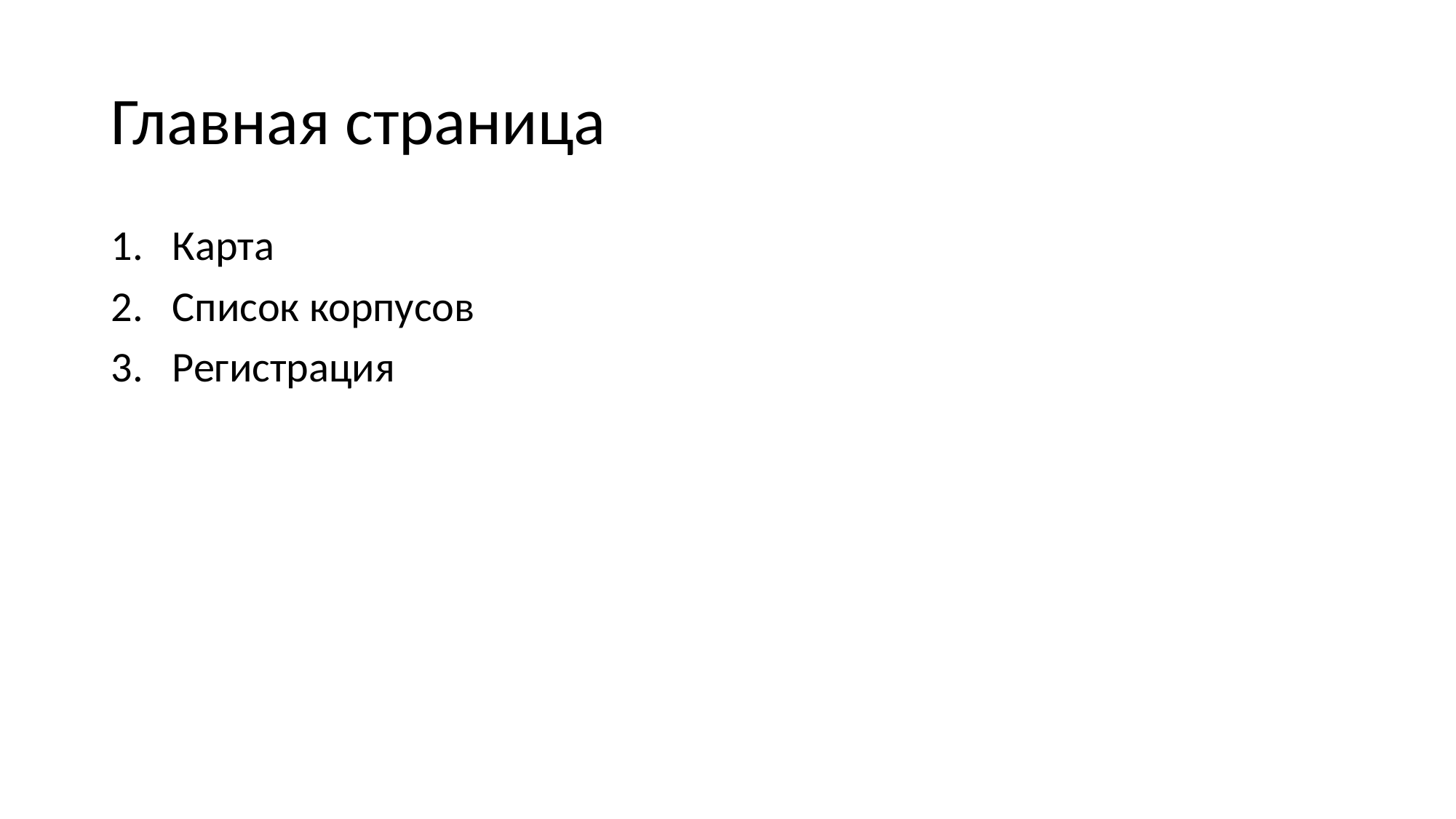

# Главная страница
Карта
Список корпусов
Регистрация